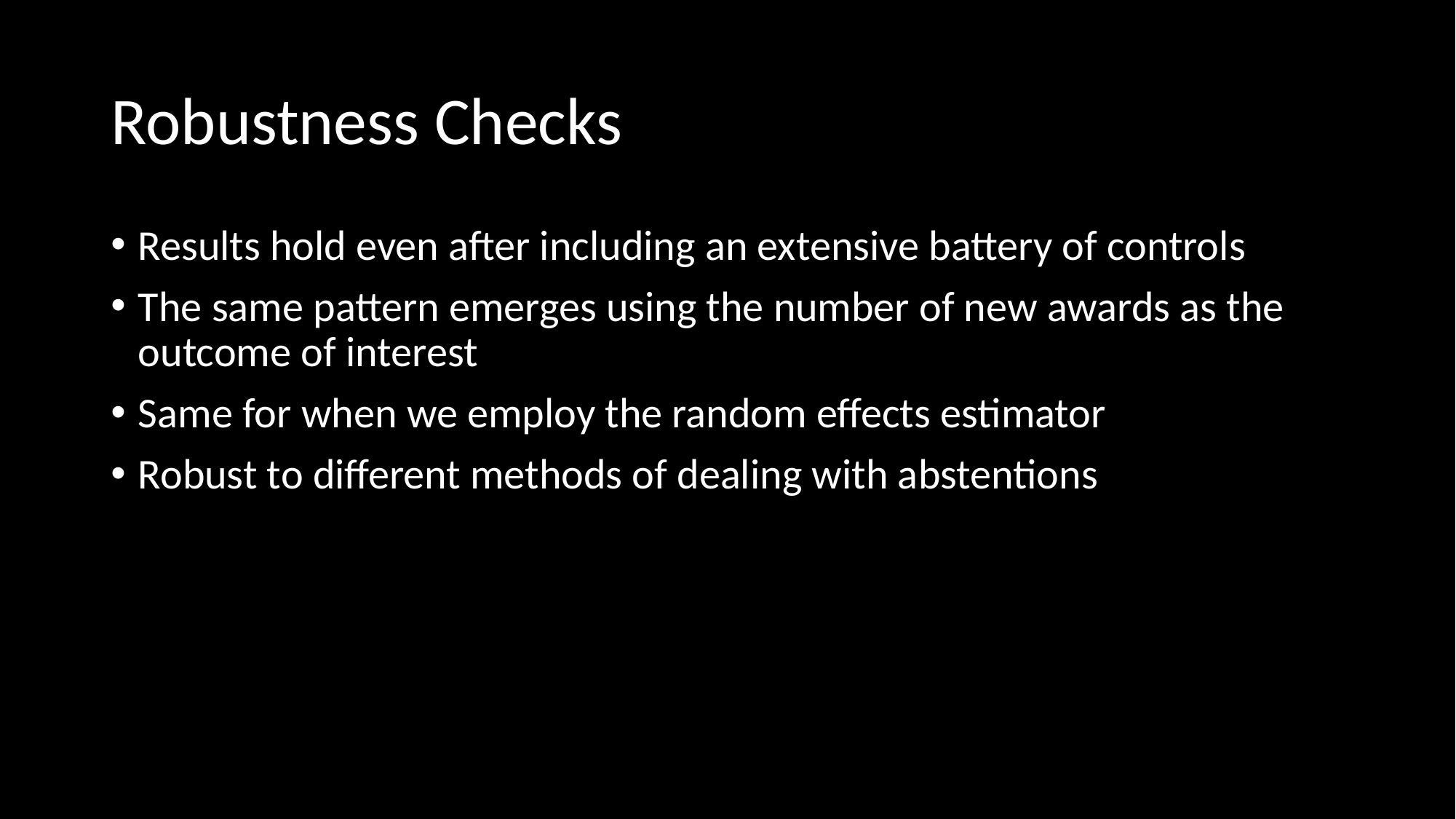

# Robustness Checks
Results hold even after including an extensive battery of controls
The same pattern emerges using the number of new awards as the outcome of interest
Same for when we employ the random effects estimator
Robust to different methods of dealing with abstentions